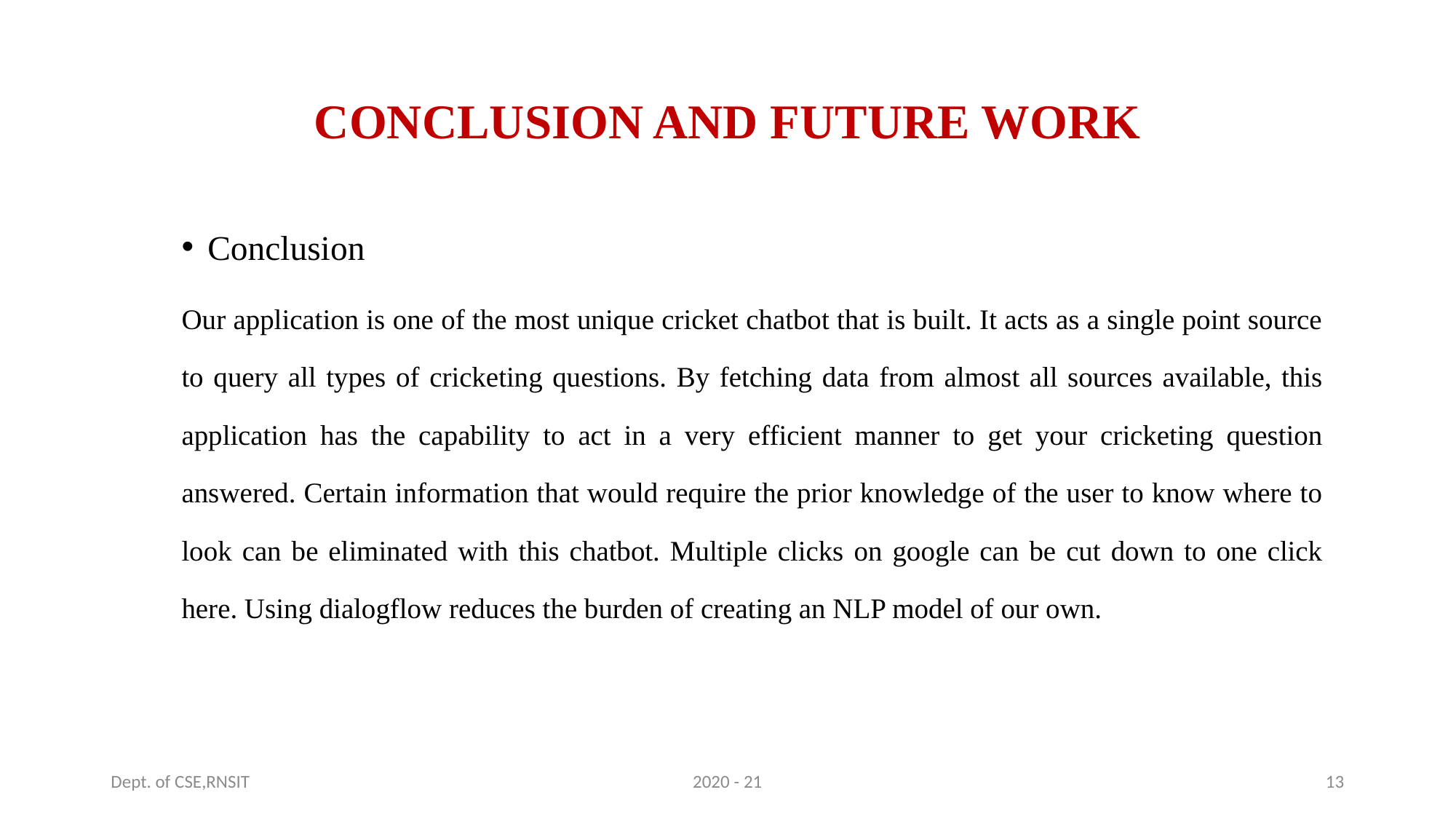

# CONCLUSION AND FUTURE WORK
Conclusion
Our application is one of the most unique cricket chatbot that is built. It acts as a single point source to query all types of cricketing questions. By fetching data from almost all sources available, this application has the capability to act in a very efficient manner to get your cricketing question answered. Certain information that would require the prior knowledge of the user to know where to look can be eliminated with this chatbot. Multiple clicks on google can be cut down to one click here. Using dialogflow reduces the burden of creating an NLP model of our own.

Dept. of CSE,RNSIT
2020 - 21
13